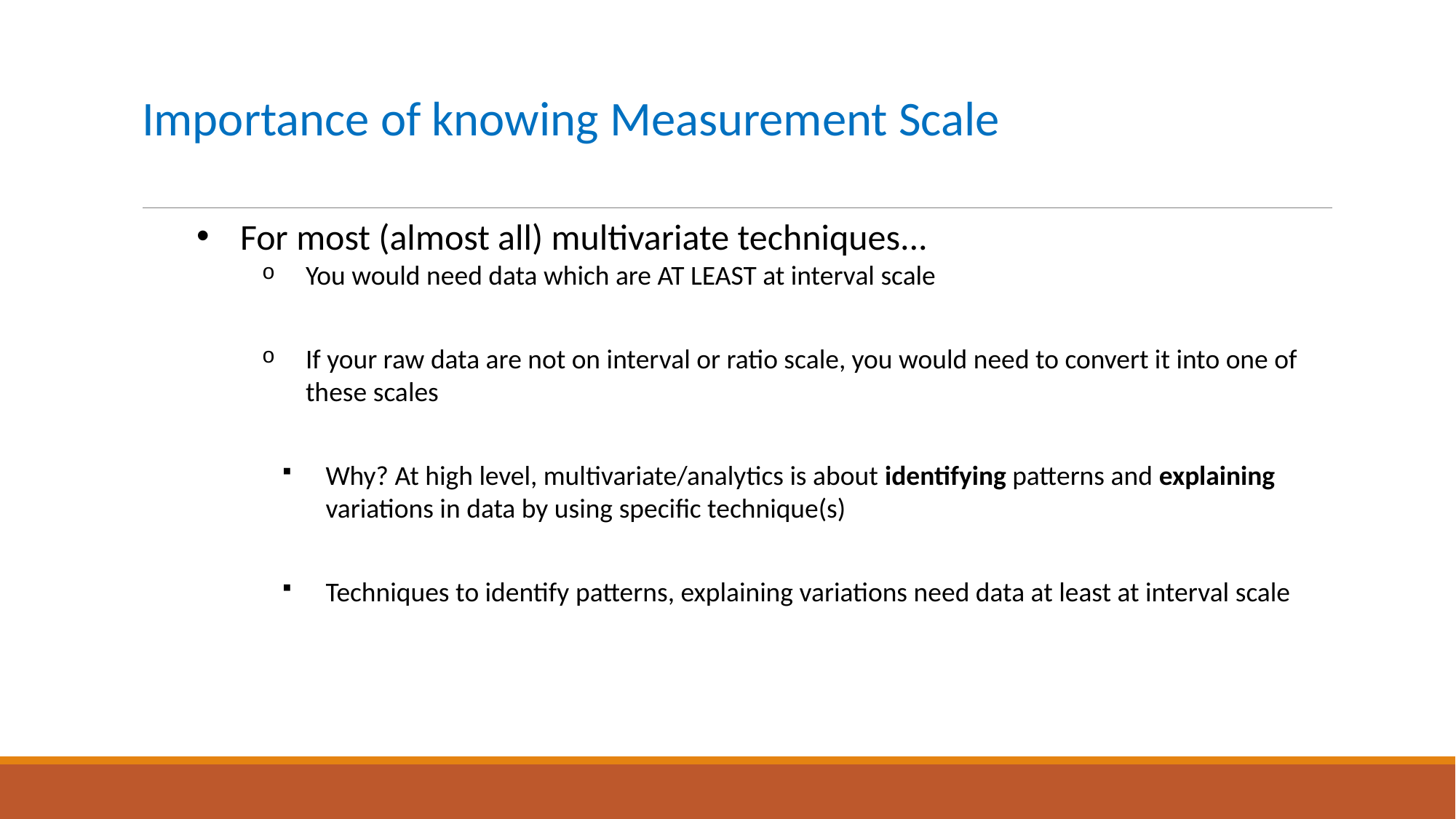

# Importance of knowing Measurement Scale
For most (almost all) multivariate techniques...
You would need data which are AT LEAST at interval scale

If your raw data are not on interval or ratio scale, you would need to convert it into one of these scales

Why? At high level, multivariate/analytics is about identifying patterns and explaining variations in data by using specific technique(s)

Techniques to identify patterns, explaining variations need data at least at interval scale